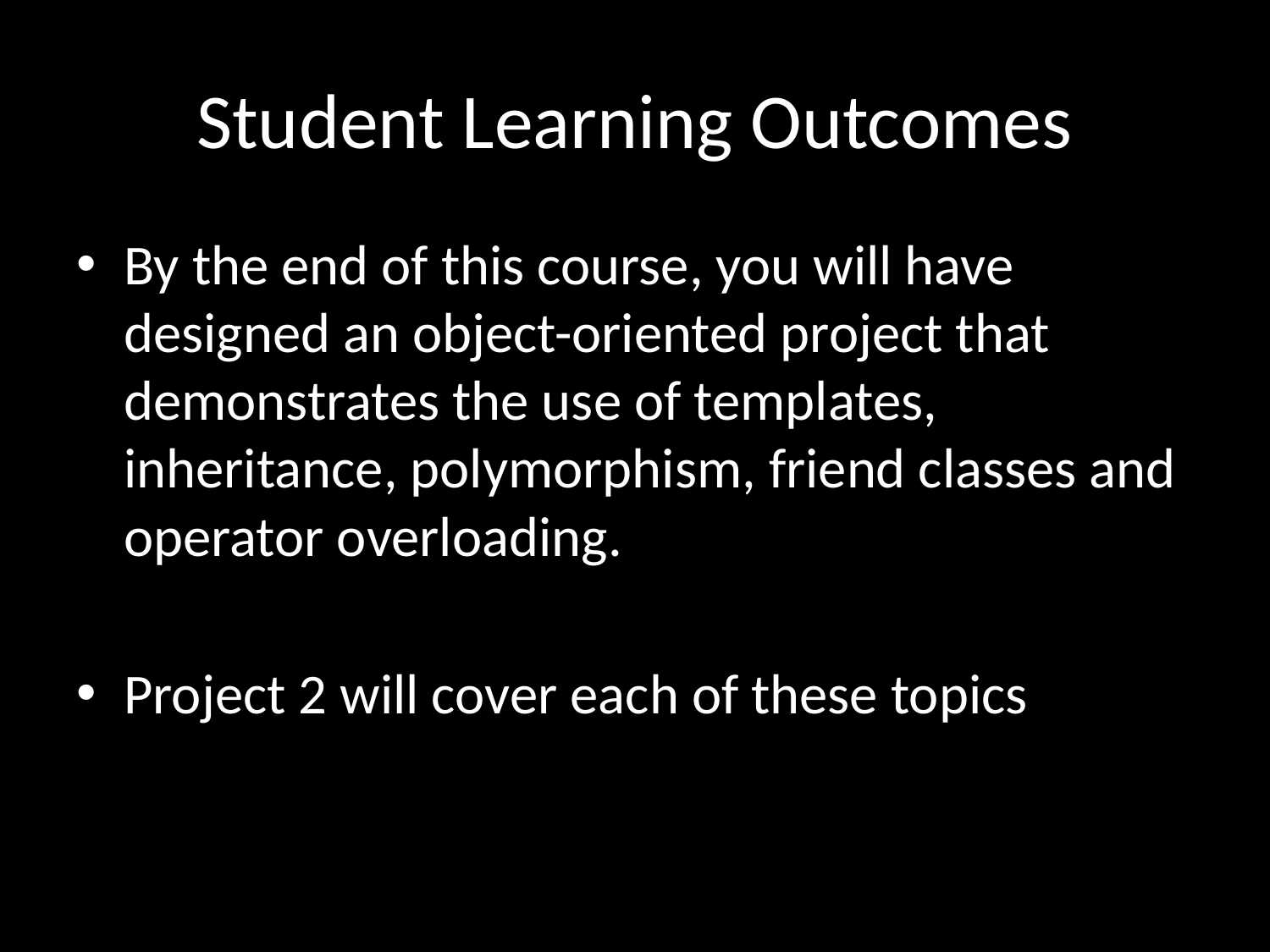

# Student Learning Outcomes
By the end of this course, you will have designed an object-oriented project that demonstrates the use of templates, inheritance, polymorphism, friend classes and operator overloading.

Project 2 will cover each of these topics